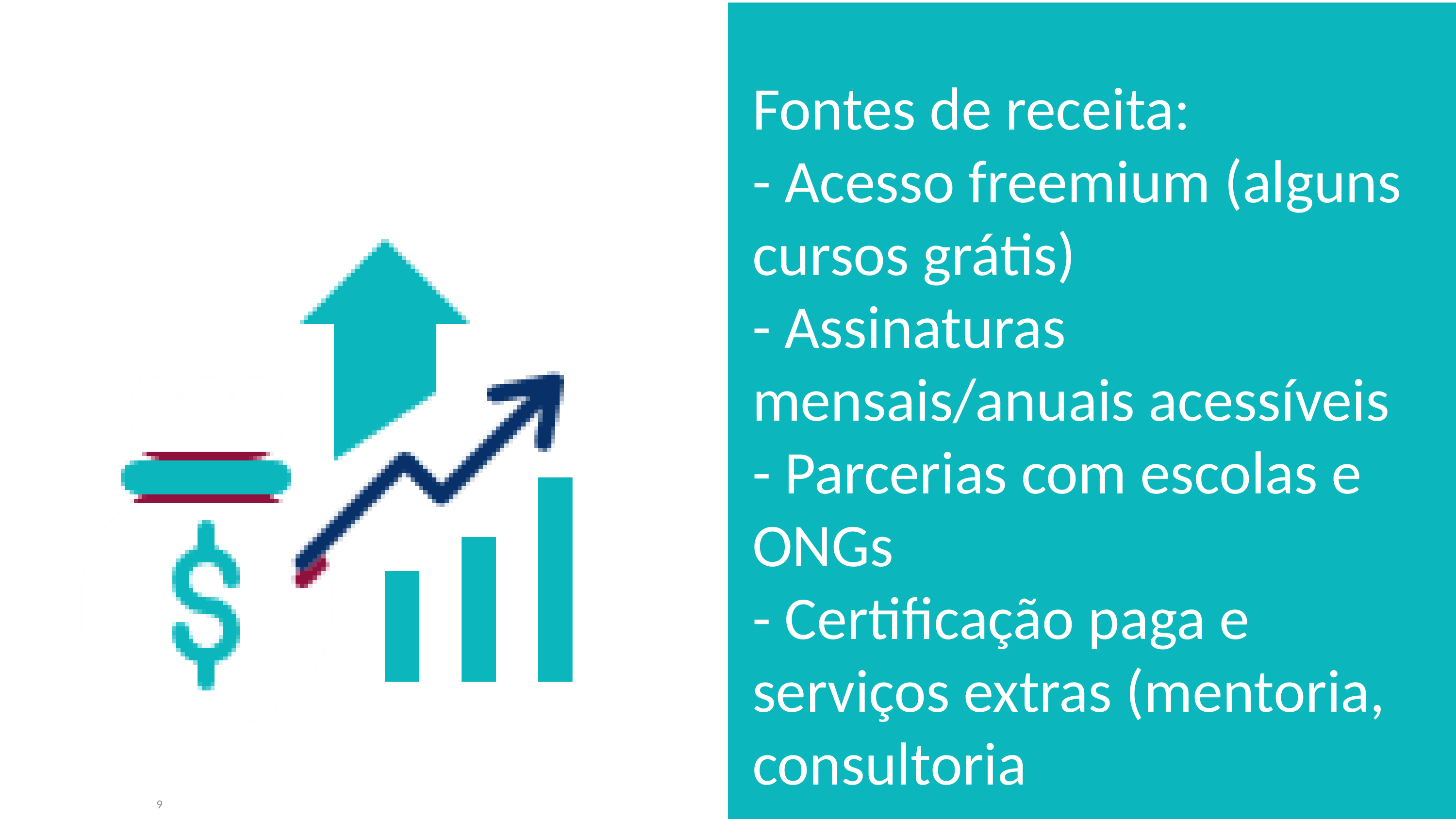

Fontes de receita:
- Acesso freemium (alguns cursos grátis)
- Assinaturas mensais/anuais acessíveis
- Parcerias com escolas e ONGs
- Certificação paga e serviços extras (mentoria, consultoria

9